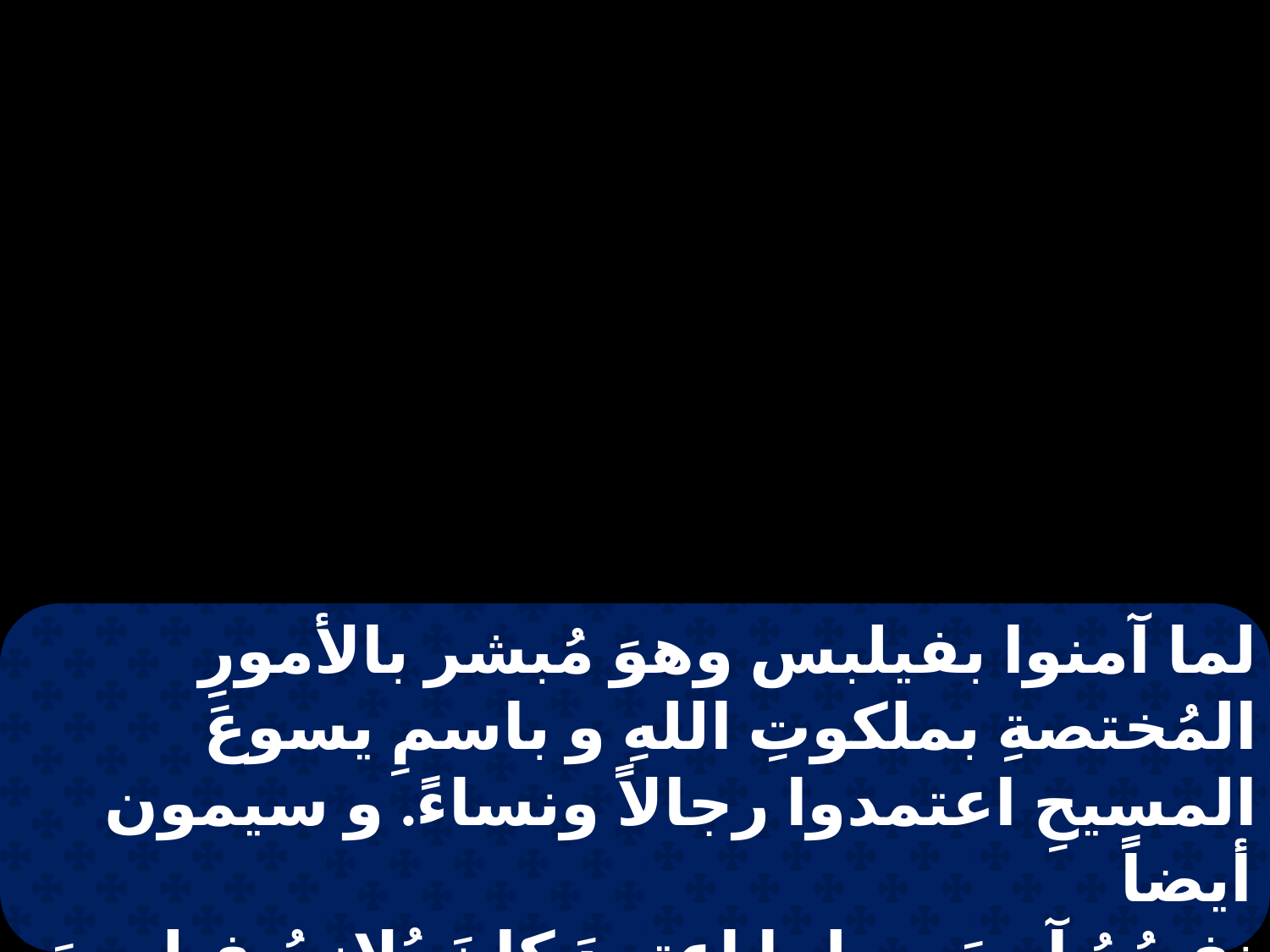

لما آمنوا بفيلبس وهوَ مُبشر بالأمورِ المُختصةِ بملكوتِ اللهِ و باسمِ يسوعَ المسيحِ اعتمدوا رجالاً ونساءً. و سيمون أيضاً
نفسُهُ آمنَ . و لما اعتمدَ كانَ يُلازمُ فيلبسَ . و إذ رأي آيات و قوات عظيمة